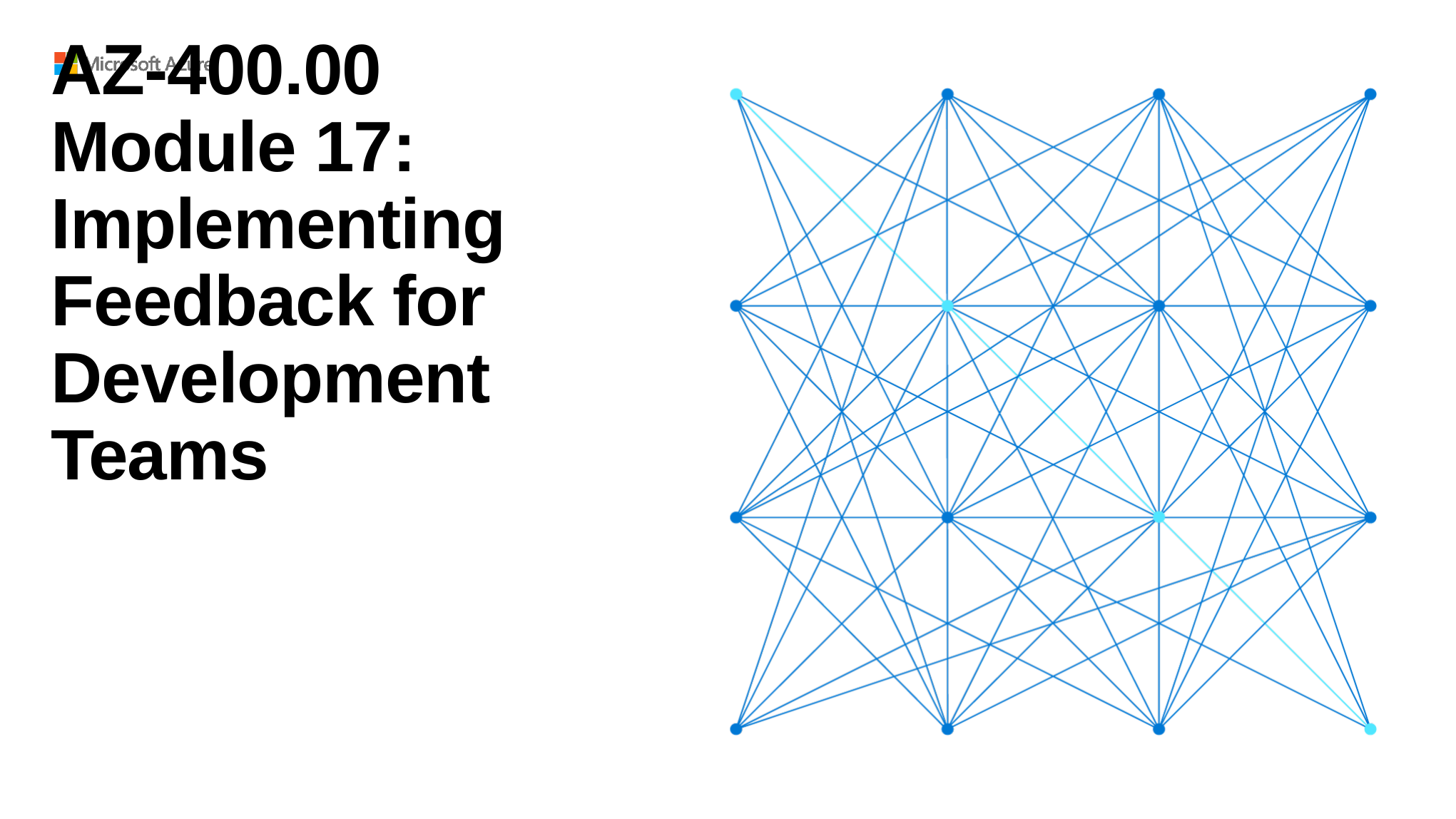

# AZ-400.00 Module 17: Implementing Feedback for Development Teams